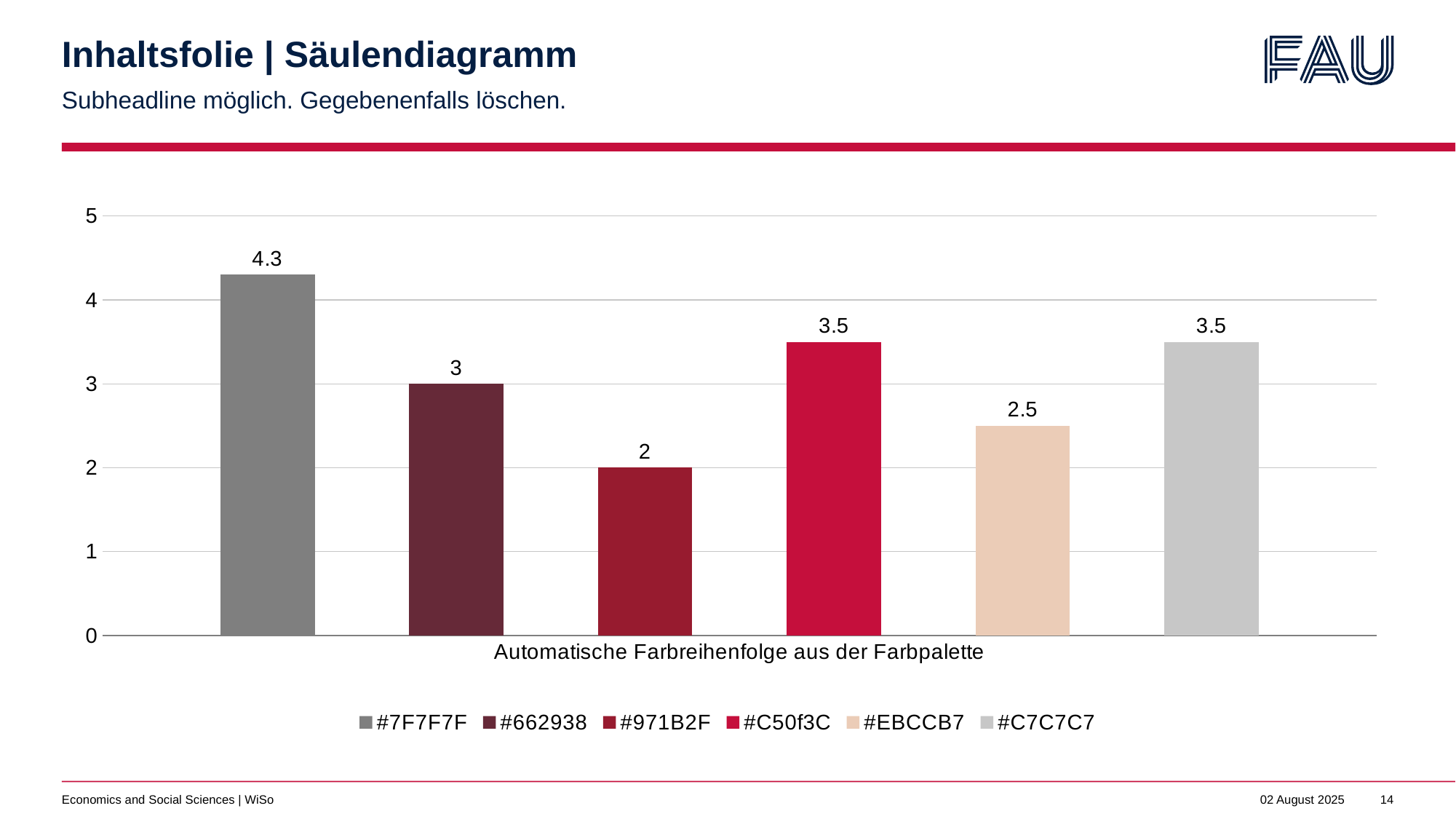

# Inhaltsfolie | Säulendiagramm

Subheadline möglich. Gegebenenfalls löschen.

### Chart

| Category | #7F7F7F | #662938 | #971B2F | #C50f3C | #EBCCB7 | #C7C7C7 |
|---|---|---|---|---|---|---|
| Automatische Farbreihenfolge aus der Farbpalette | 4.3 | 3.0 | 2.0 | 3.5 | 2.5 | 3.5 |
Economics and Social Sciences | WiSo
02 August 2025
14